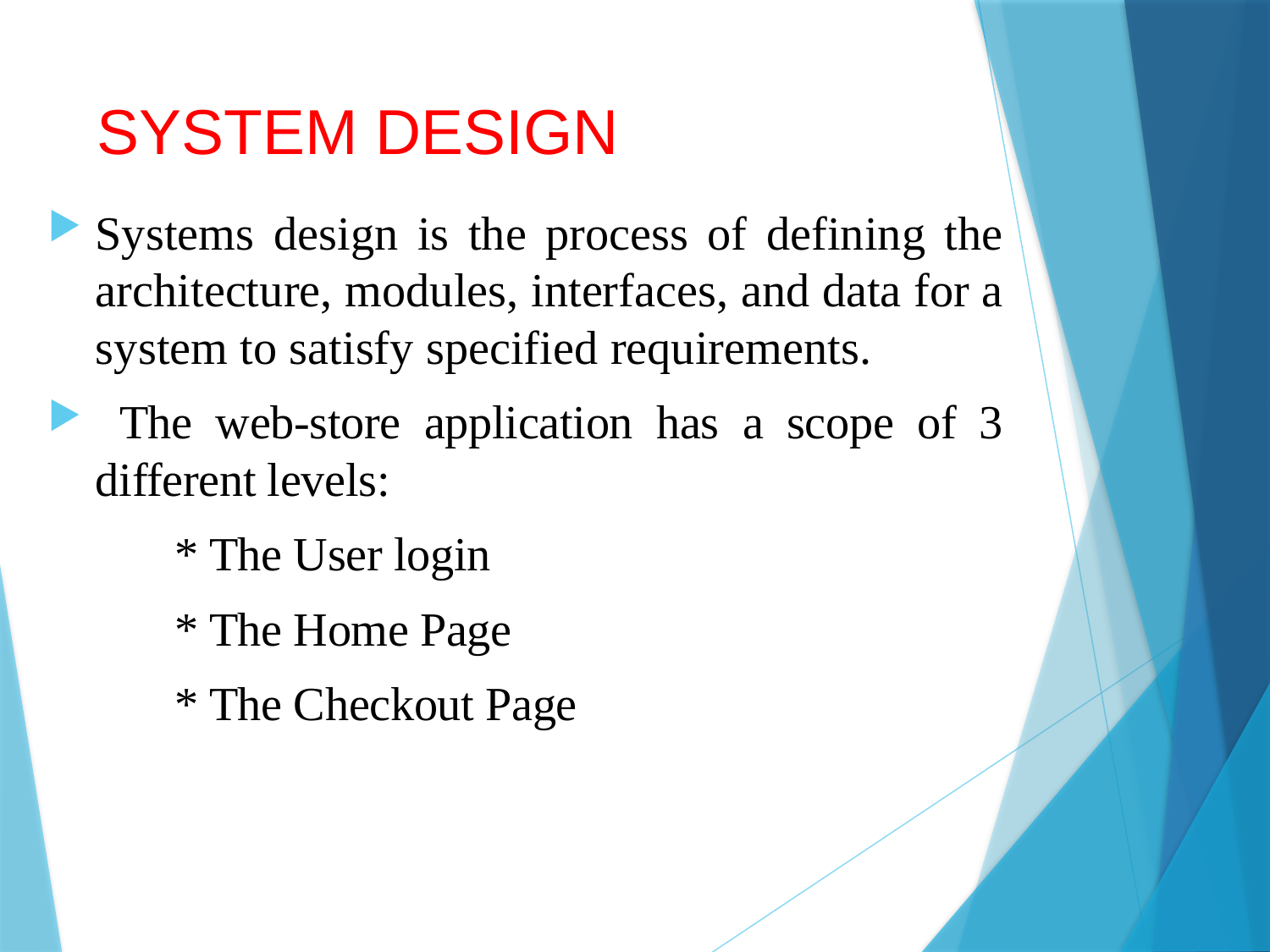

# SYSTEM DESIGN
Systems design is the process of defining the architecture, modules, interfaces, and data for a system to satisfy specified requirements.
 The web-store application has a scope of 3 different levels:
	* The User login
	* The Home Page
	* The Checkout Page